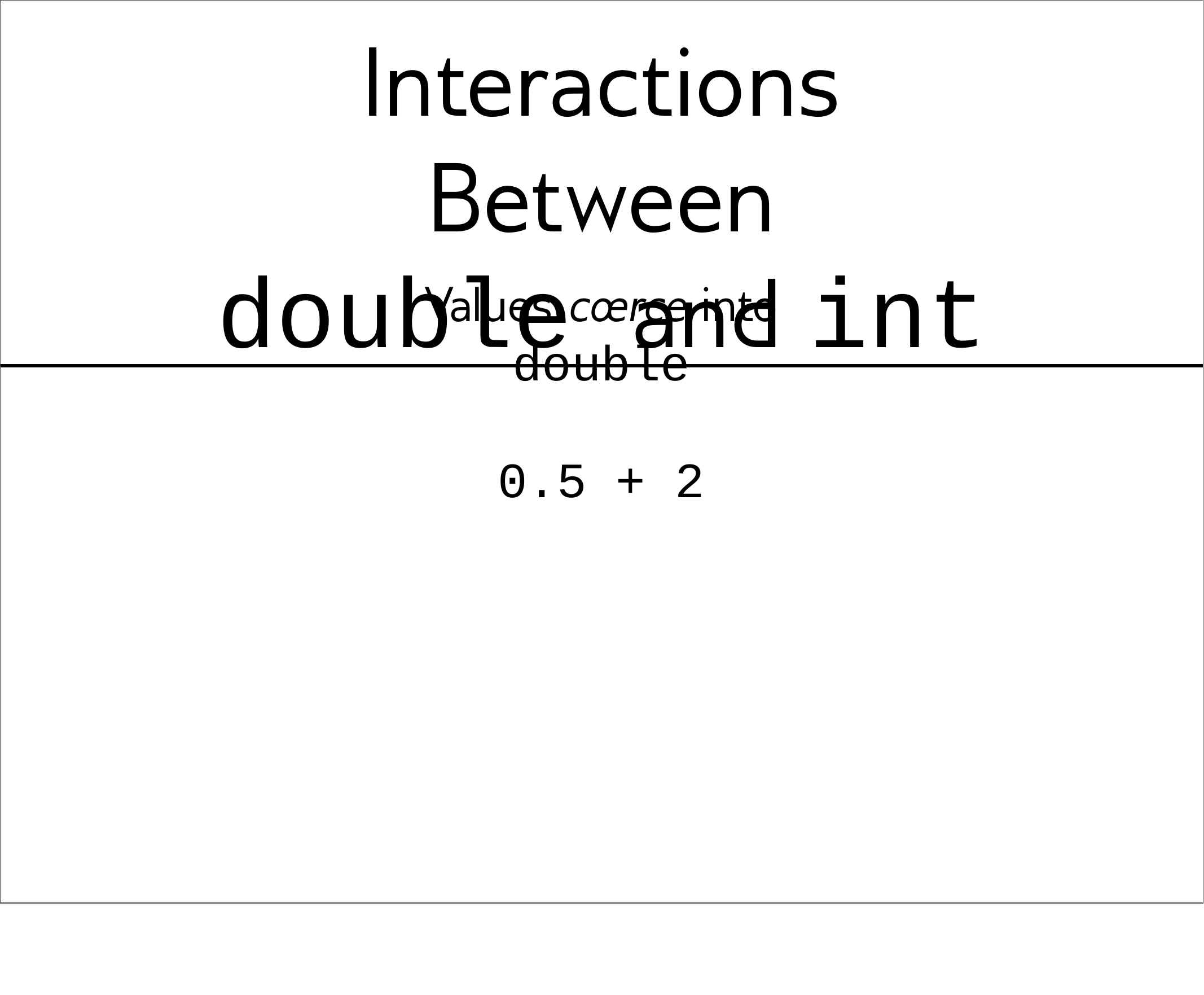

# Interactions Between
double and	int
Values coerce into double

0.5 + 2